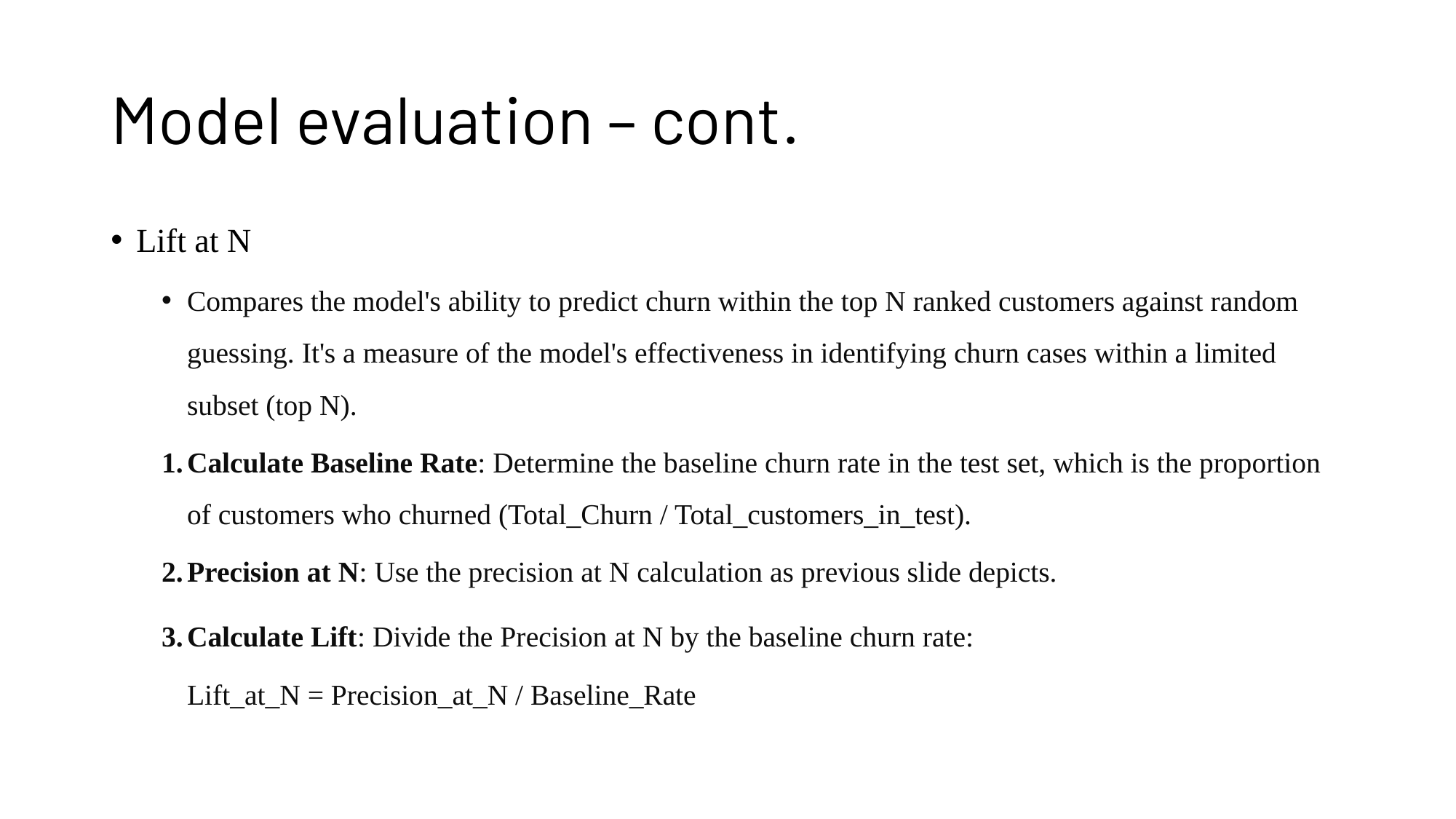

# Model evaluation – cont.
Lift at N
Compares the model's ability to predict churn within the top N ranked customers against random guessing. It's a measure of the model's effectiveness in identifying churn cases within a limited subset (top N).
Calculate Baseline Rate: Determine the baseline churn rate in the test set, which is the proportion of customers who churned (Total_Churn / Total_customers_in_test).
Precision at N: Use the precision at N calculation as previous slide depicts.
Calculate Lift: Divide the Precision at N by the baseline churn rate:
Lift_at_N = Precision_at_N / Baseline_Rate